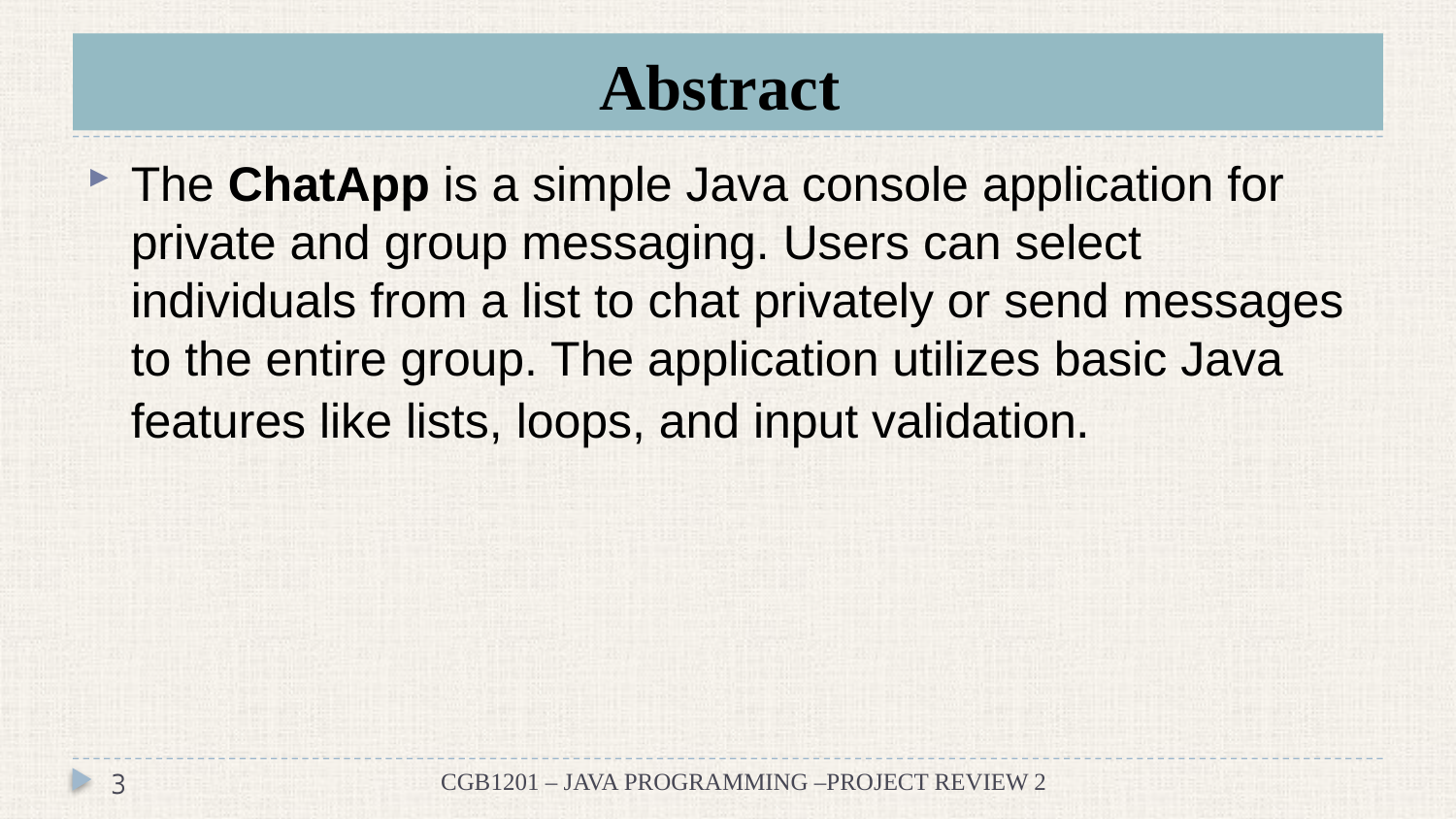

# Abstract
The ChatApp is a simple Java console application for private and group messaging. Users can select individuals from a list to chat privately or send messages to the entire group. The application utilizes basic Java features like lists, loops, and input validation.
3
CGB1201 – JAVA PROGRAMMING –PROJECT REVIEW 2